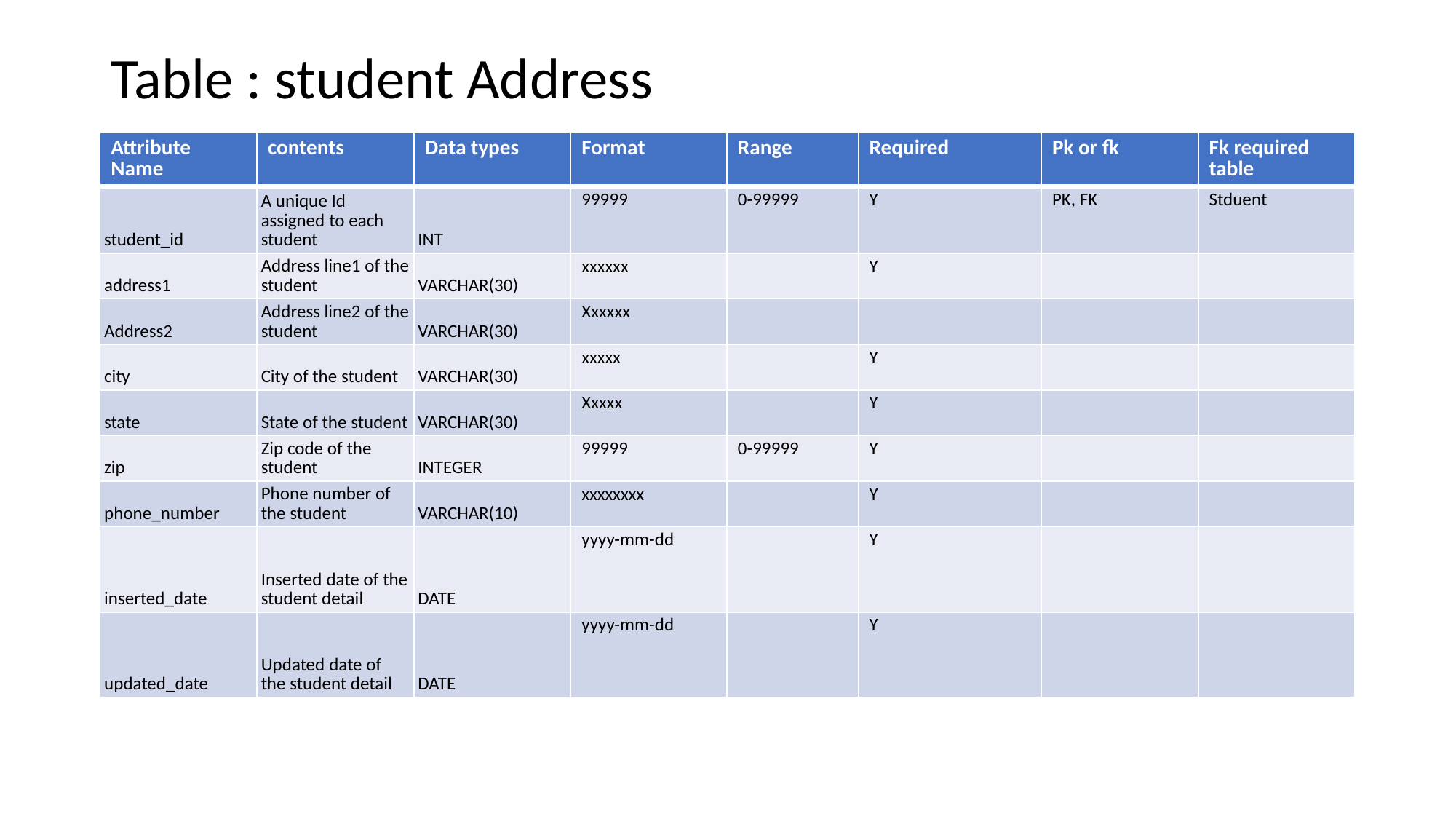

# Table : student Address
| Attribute Name | contents | Data types | Format | Range | Required | Pk or fk | Fk required table |
| --- | --- | --- | --- | --- | --- | --- | --- |
| student\_id | A unique Id assigned to each student | INT | 99999 | 0-99999 | Y | PK, FK | Stduent |
| address1 | Address line1 of the student | VARCHAR(30) | xxxxxx |  | Y |  |  |
| Address2 | Address line2 of the student | VARCHAR(30) | Xxxxxx |  |  |  |  |
| city | City of the student | VARCHAR(30) | xxxxx |  | Y |  |  |
| state | State of the student | VARCHAR(30) | Xxxxx |  | Y |  |  |
| zip | Zip code of the student | INTEGER | 99999 | 0-99999 | Y |  |  |
| phone\_number | Phone number of the student | VARCHAR(10) | xxxxxxxx |  | Y |  |  |
| inserted\_date | Inserted date of the student detail | DATE | yyyy-mm-dd |  | Y |  |  |
| updated\_date | Updated date of the student detail | DATE | yyyy-mm-dd |  | Y |  |  |